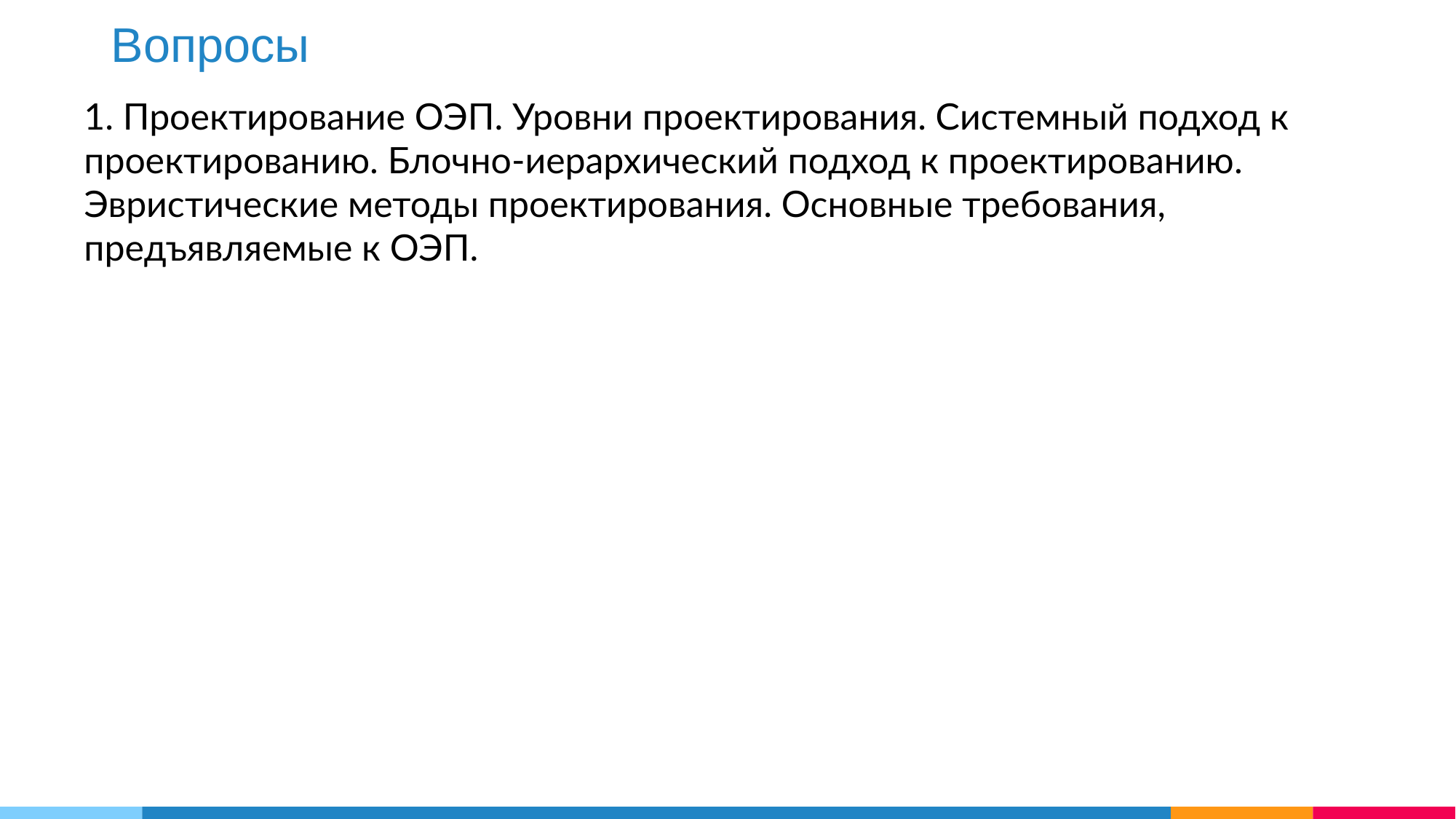

Вопросы
1. Проектирование ОЭП. Уровни проектирования. Системный подход к проектированию. Блочно-иерархический подход к проектированию. Эвристические методы проектирования. Основные требования, предъявляемые к ОЭП.